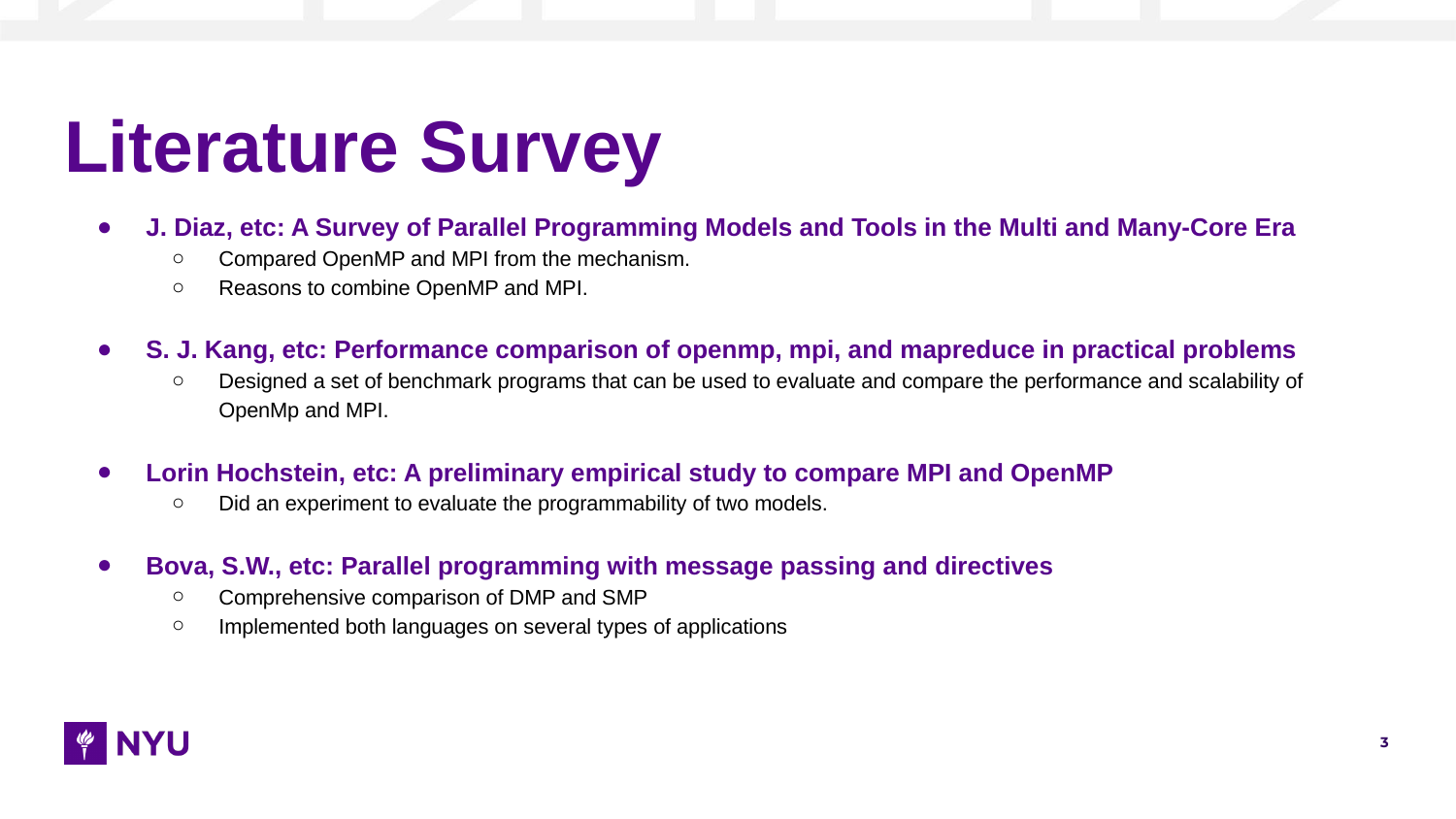

# Literature Survey
J. Diaz, etc: A Survey of Parallel Programming Models and Tools in the Multi and Many-Core Era
Compared OpenMP and MPI from the mechanism.
Reasons to combine OpenMP and MPI.

S. J. Kang, etc: Performance comparison of openmp, mpi, and mapreduce in practical problems
Designed a set of benchmark programs that can be used to evaluate and compare the performance and scalability of OpenMp and MPI.

Lorin Hochstein, etc: A preliminary empirical study to compare MPI and OpenMP
Did an experiment to evaluate the programmability of two models.

Bova, S.W., etc: Parallel programming with message passing and directives
Comprehensive comparison of DMP and SMP
Implemented both languages on several types of applications